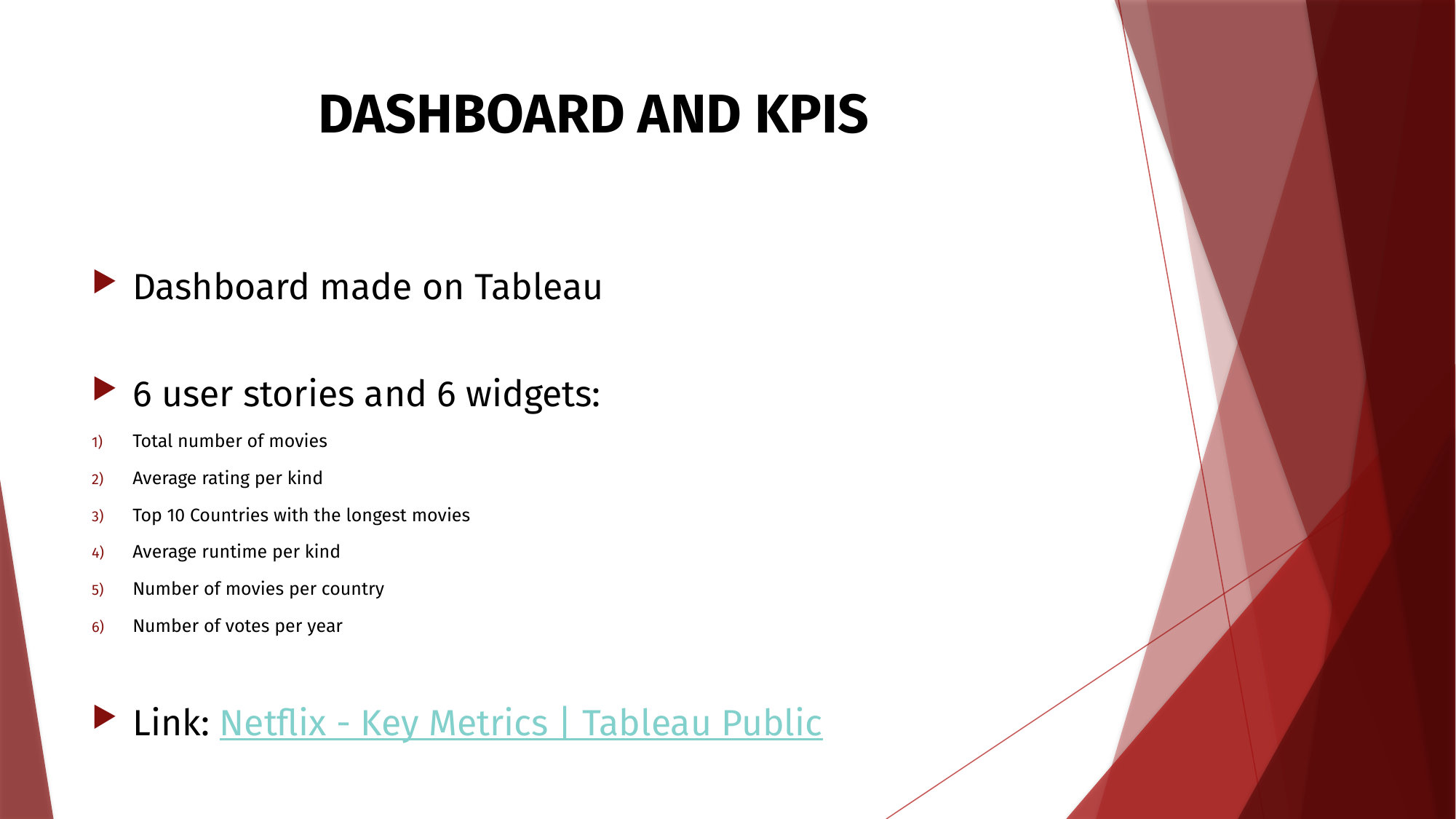

# DASHBOARD AND KPIS
Dashboard made on Tableau

6 user stories and 6 widgets:
Total number of movies
Average rating per kind
Top 10 Countries with the longest movies
Average runtime per kind
Number of movies per country
Number of votes per year

Link: Netflix - Key Metrics | Tableau Public